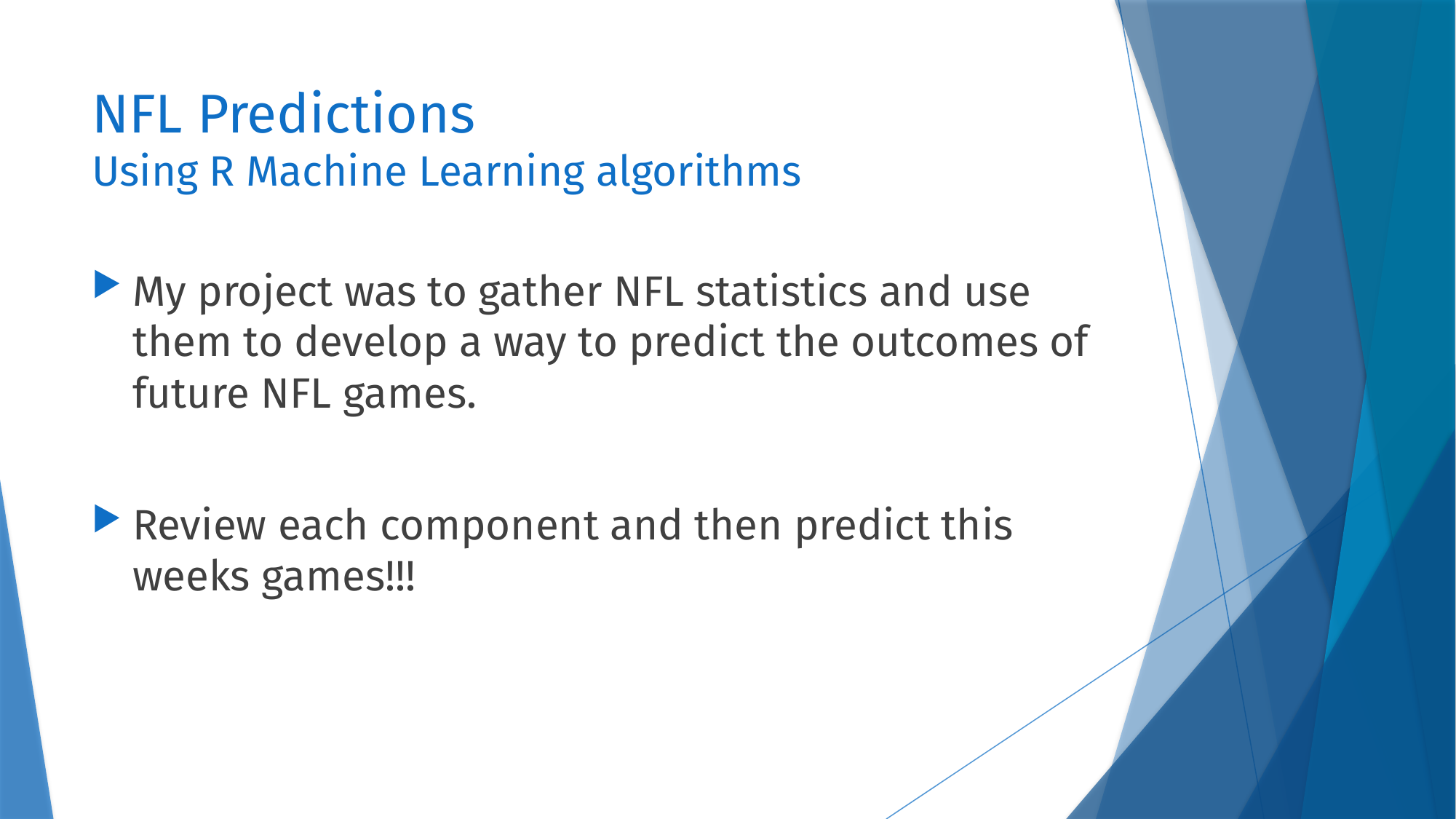

# NFL Predictions Using R Machine Learning algorithms
My project was to gather NFL statistics and use them to develop a way to predict the outcomes of future NFL games.

Review each component and then predict this weeks games!!!